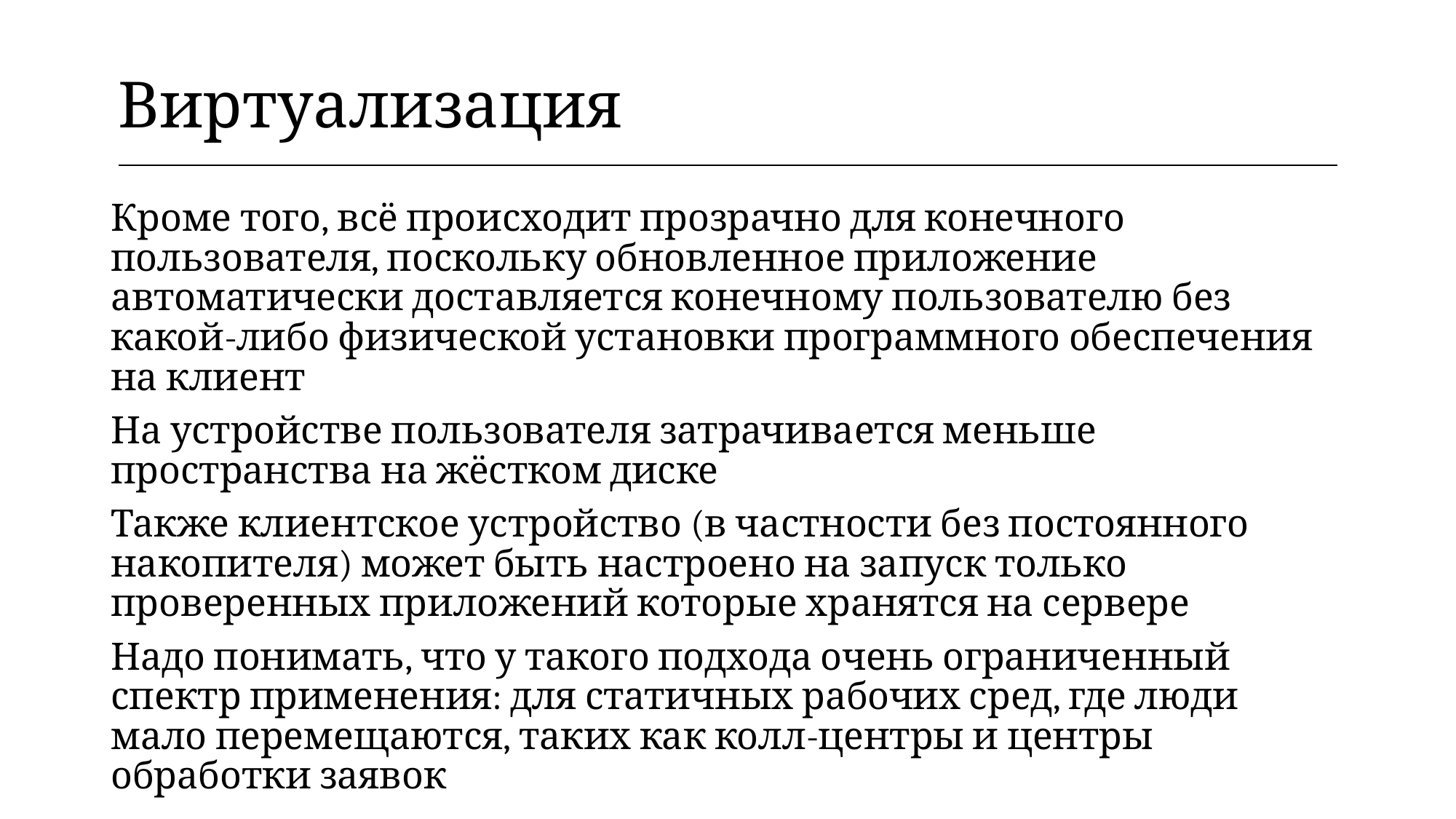

| Виртуализация |
| --- |
Кроме того, всё происходит прозрачно для конечного пользователя, поскольку обновленное приложение автоматически доставляется конечному пользователю без какой-либо физической установки программного обеспечения на клиент
На устройстве пользователя затрачивается меньше пространства на жёстком диске
Также клиентское устройство (в частности без постоянного накопителя) может быть настроено на запуск только проверенных приложений которые хранятся на сервере
Надо понимать, что у такого подхода очень ограниченный спектр применения: для статичных рабочих сред, где люди мало перемещаются, таких как колл-центры и центры обработки заявок